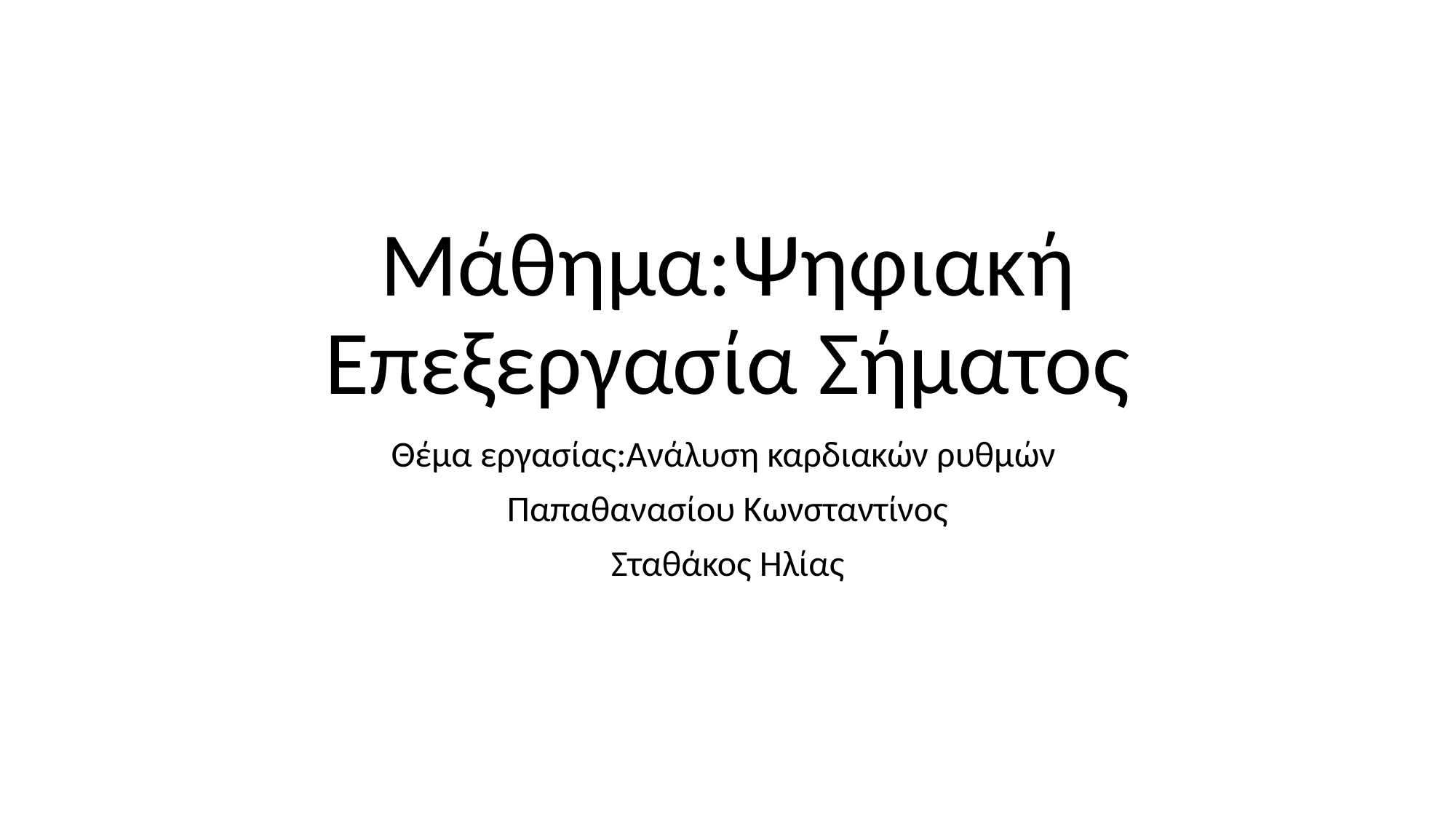

# Μάθημα:Ψηφιακή Επεξεργασία Σήματος
Θέμα εργασίας:Ανάλυση καρδιακών ρυθμών
Παπαθανασίου Κωνσταντίνος
Σταθάκος Ηλίας